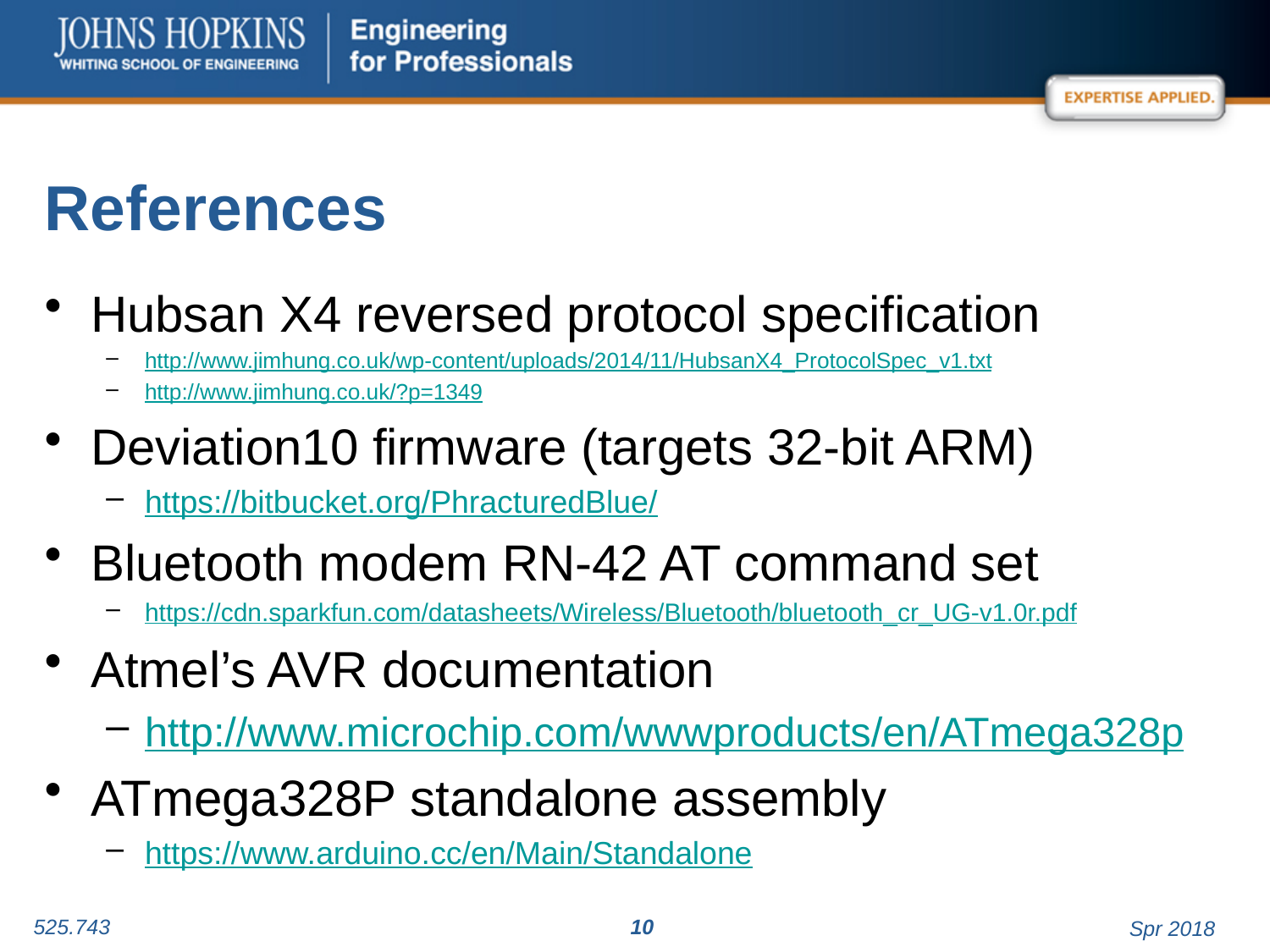

# References
Hubsan X4 reversed protocol specification
http://www.jimhung.co.uk/wp-content/uploads/2014/11/HubsanX4_ProtocolSpec_v1.txt
http://www.jimhung.co.uk/?p=1349
Deviation10 firmware (targets 32-bit ARM)
https://bitbucket.org/PhracturedBlue/
Bluetooth modem RN-42 AT command set
https://cdn.sparkfun.com/datasheets/Wireless/Bluetooth/bluetooth_cr_UG-v1.0r.pdf
Atmel’s AVR documentation
http://www.microchip.com/wwwproducts/en/ATmega328p
ATmega328P standalone assembly
https://www.arduino.cc/en/Main/Standalone
525.743
10
Spr 2018